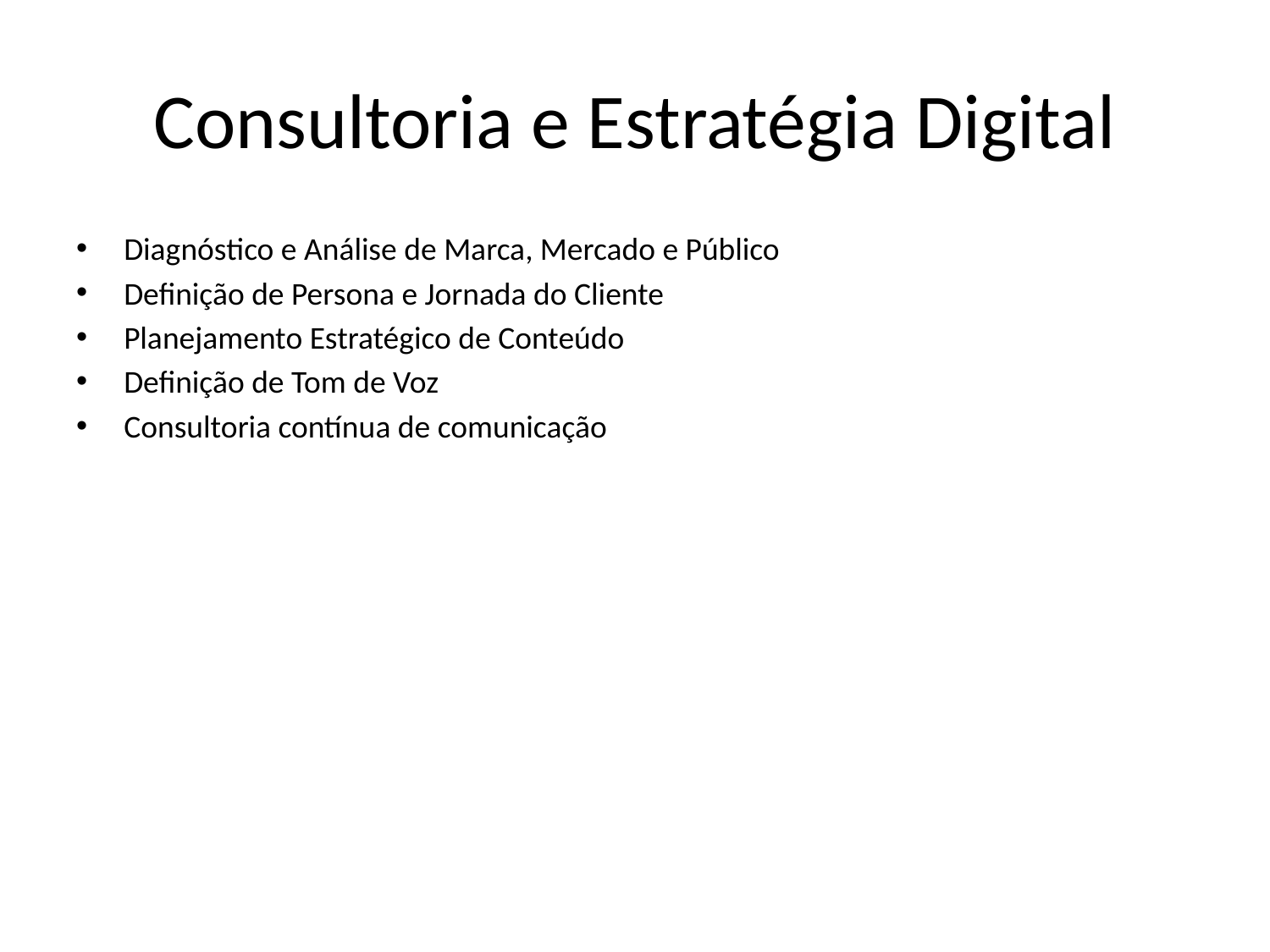

# Consultoria e Estratégia Digital
Diagnóstico e Análise de Marca, Mercado e Público
Definição de Persona e Jornada do Cliente
Planejamento Estratégico de Conteúdo
Definição de Tom de Voz
Consultoria contínua de comunicação